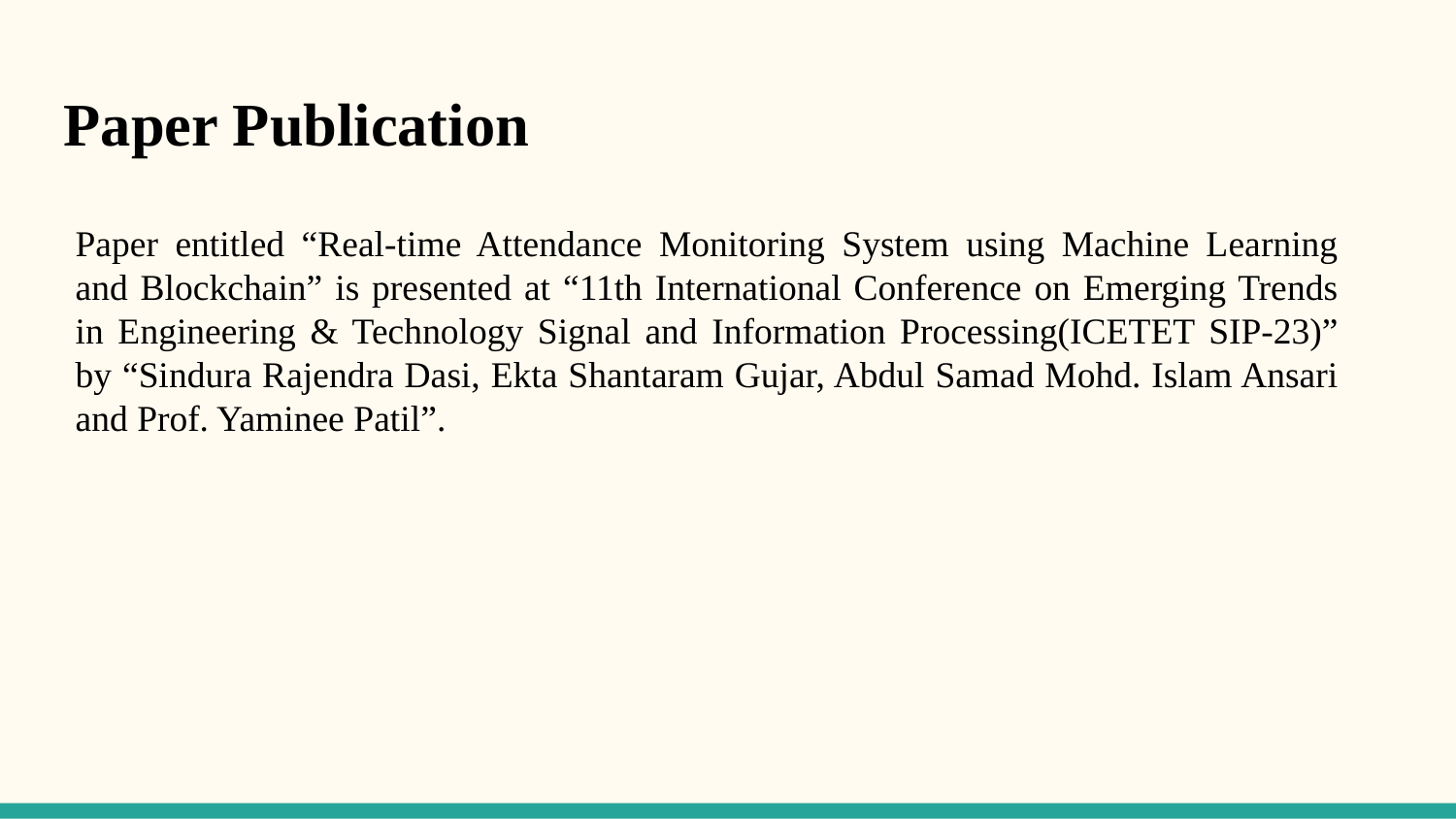

Paper Publication

Paper entitled “Real-time Attendance Monitoring System using Machine Learning and Blockchain” is presented at “11th International Conference on Emerging Trends in Engineering & Technology Signal and Information Processing(ICETET SIP-23)” by “Sindura Rajendra Dasi, Ekta Shantaram Gujar, Abdul Samad Mohd. Islam Ansari and Prof. Yaminee Patil”.